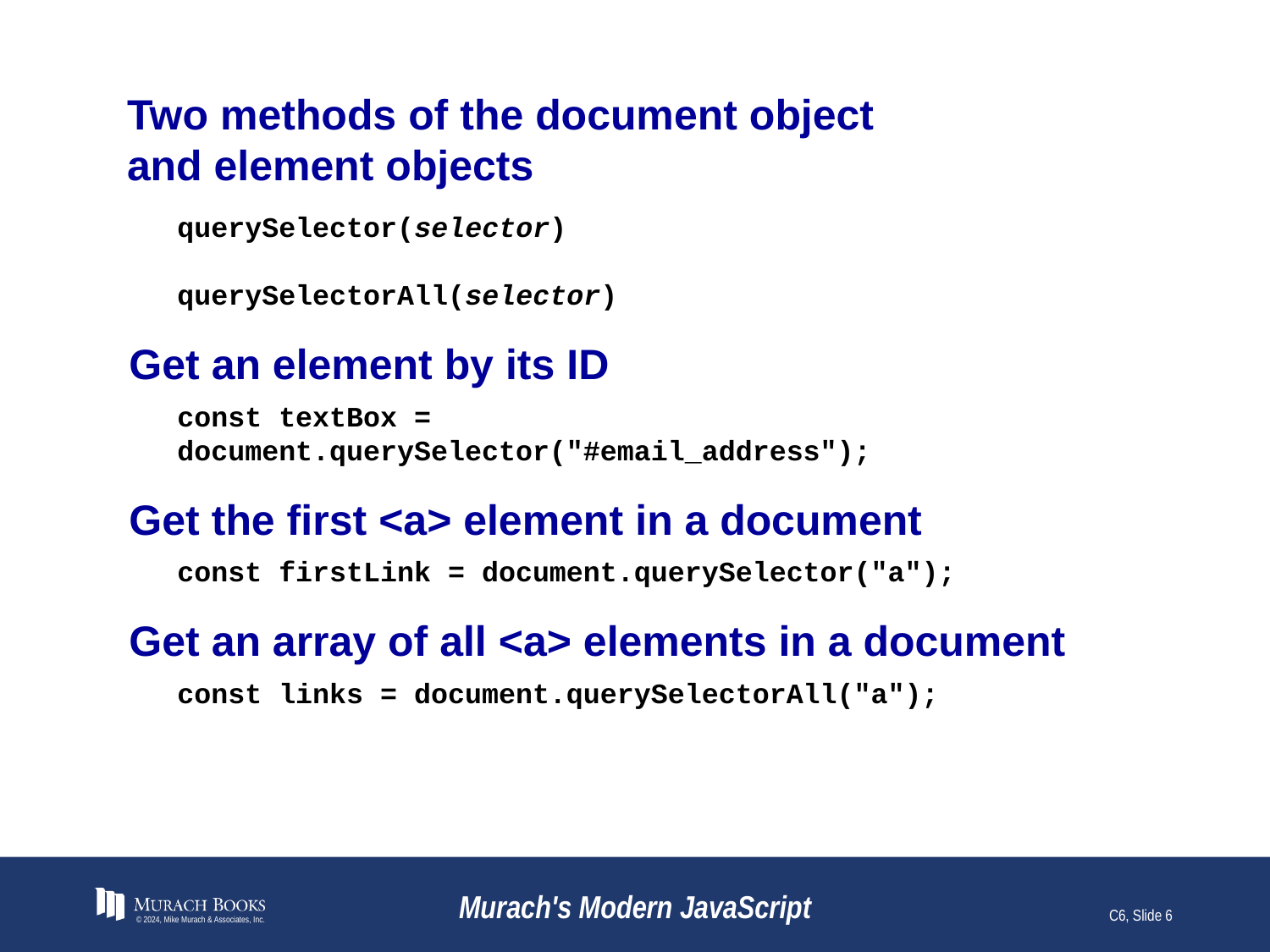

# Two methods of the document object and element objects
querySelector(selector)

querySelectorAll(selector)
Get an element by its ID
const textBox = document.querySelector("#email_address");
Get the first <a> element in a document
const firstLink = document.querySelector("a");
Get an array of all <a> elements in a document
const links = document.querySelectorAll("a");

© 2024, Mike Murach & Associates, Inc.
Murach's Modern JavaScript

C6, Slide 6